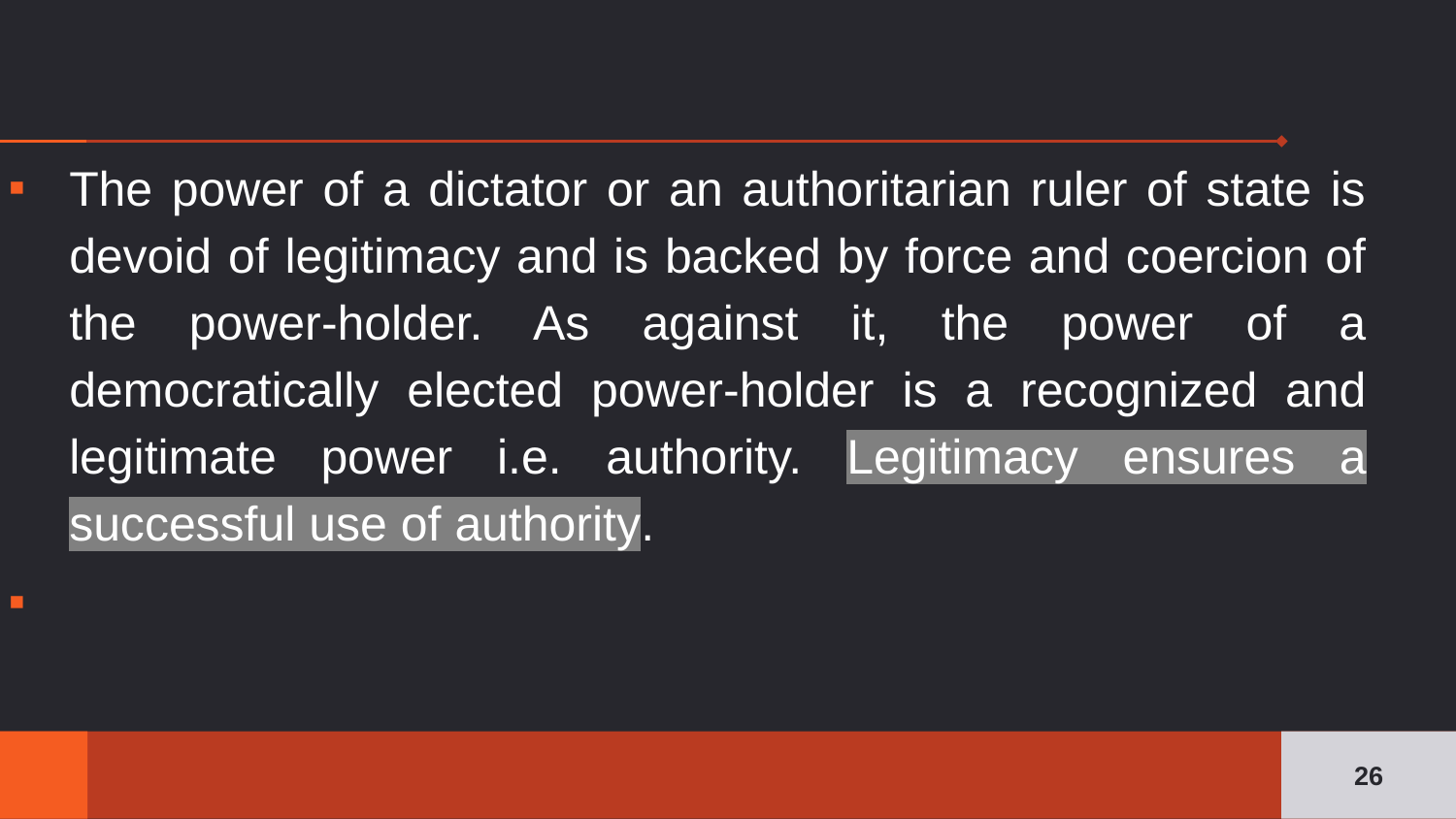

The power of a dictator or an authoritarian ruler of state is devoid of legitimacy and is backed by force and coercion of the power-holder. As against it, the power of a democratically elected power-holder is a recognized and legitimate power i.e. authority. Legitimacy ensures a successful use of authority.

26